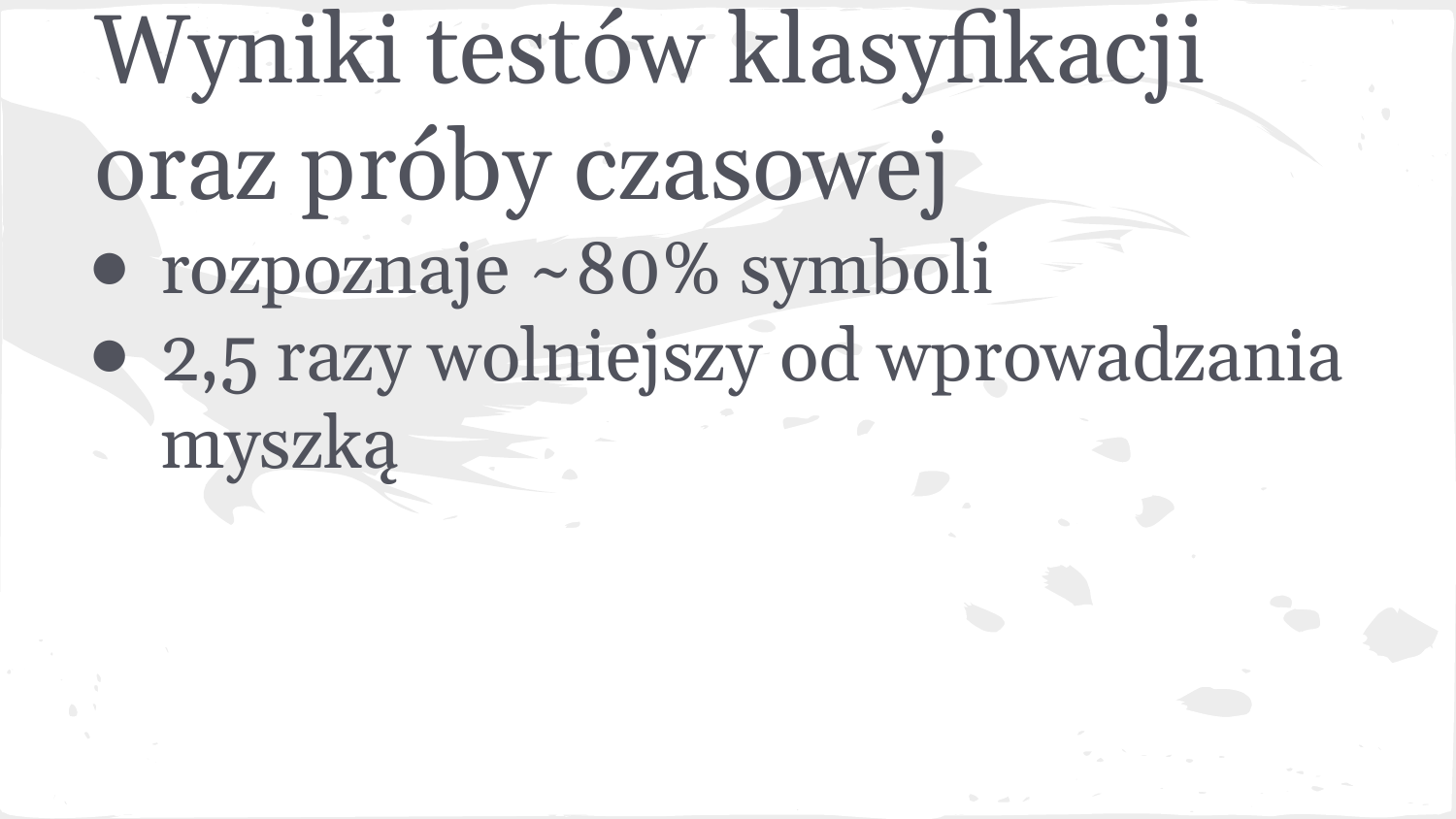

# Wyniki testów klasyfikacji oraz próby czasowej
rozpoznaje ~80% symboli
2,5 razy wolniejszy od wprowadzania myszką